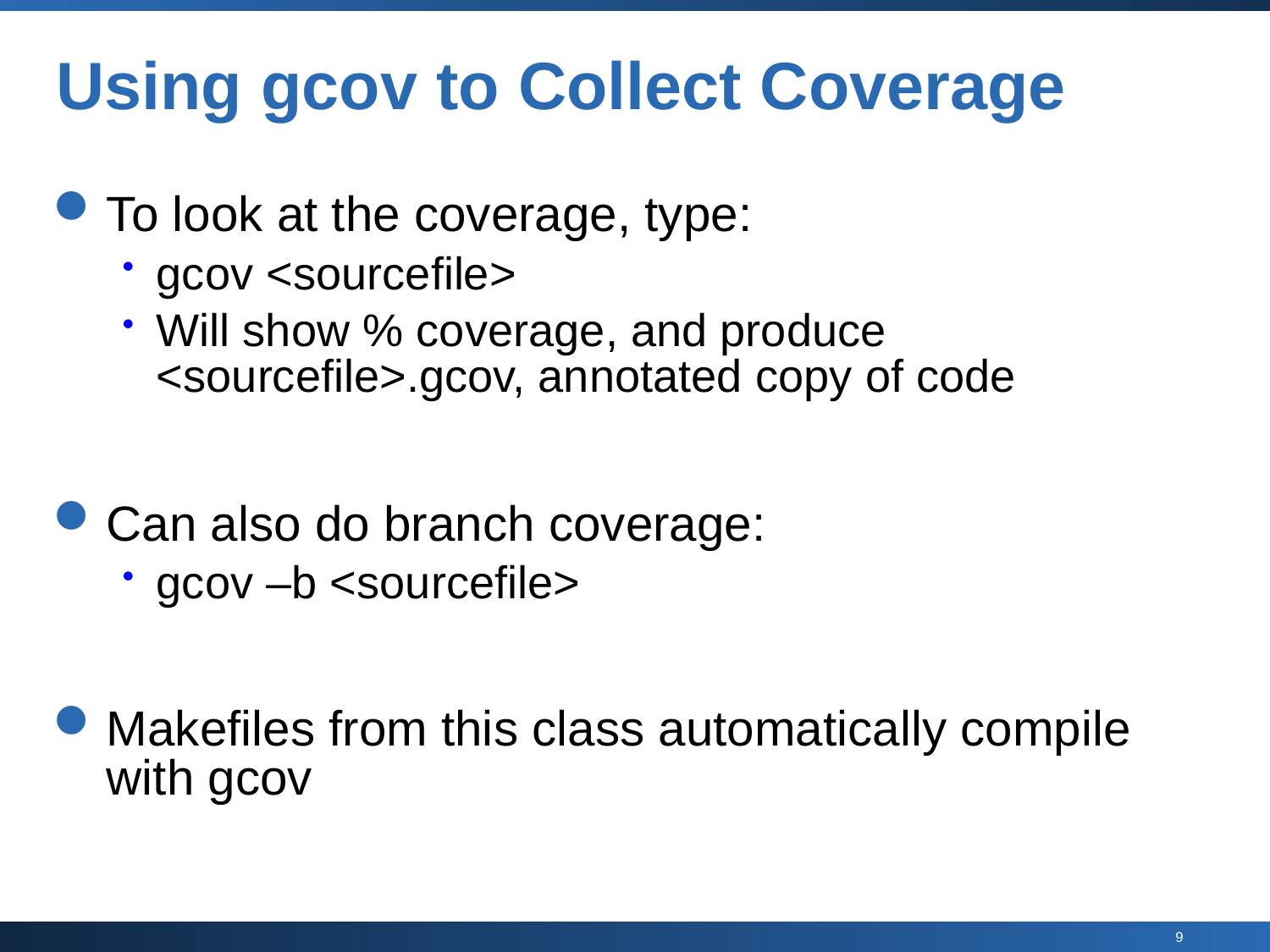

# Using gcov to Collect Coverage
To look at the coverage, type:
gcov <sourcefile>
Will show % coverage, and produce <sourcefile>.gcov, annotated copy of code

Can also do branch coverage:
gcov –b <sourcefile>

Makefiles from this class automatically compile with gcov